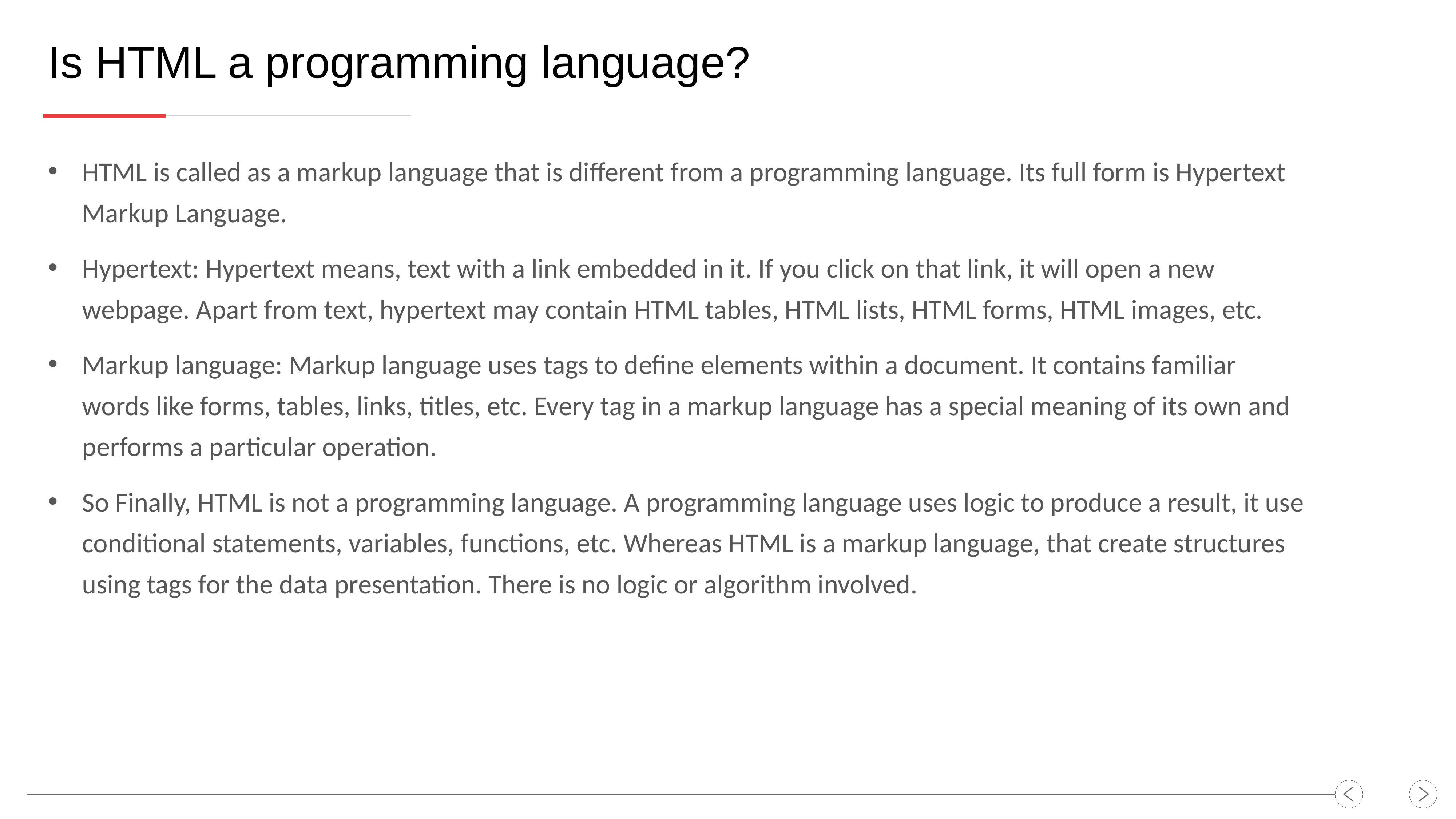

Is HTML a programming language?
HTML is called as a markup language that is different from a programming language. Its full form is Hypertext Markup Language.
Hypertext: Hypertext means, text with a link embedded in it. If you click on that link, it will open a new webpage. Apart from text, hypertext may contain HTML tables, HTML lists, HTML forms, HTML images, etc.
Markup language: Markup language uses tags to define elements within a document. It contains familiar words like forms, tables, links, titles, etc. Every tag in a markup language has a special meaning of its own and performs a particular operation.
So Finally, HTML is not a programming language. A programming language uses logic to produce a result, it use conditional statements, variables, functions, etc. Whereas HTML is a markup language, that create structures using tags for the data presentation. There is no logic or algorithm involved.